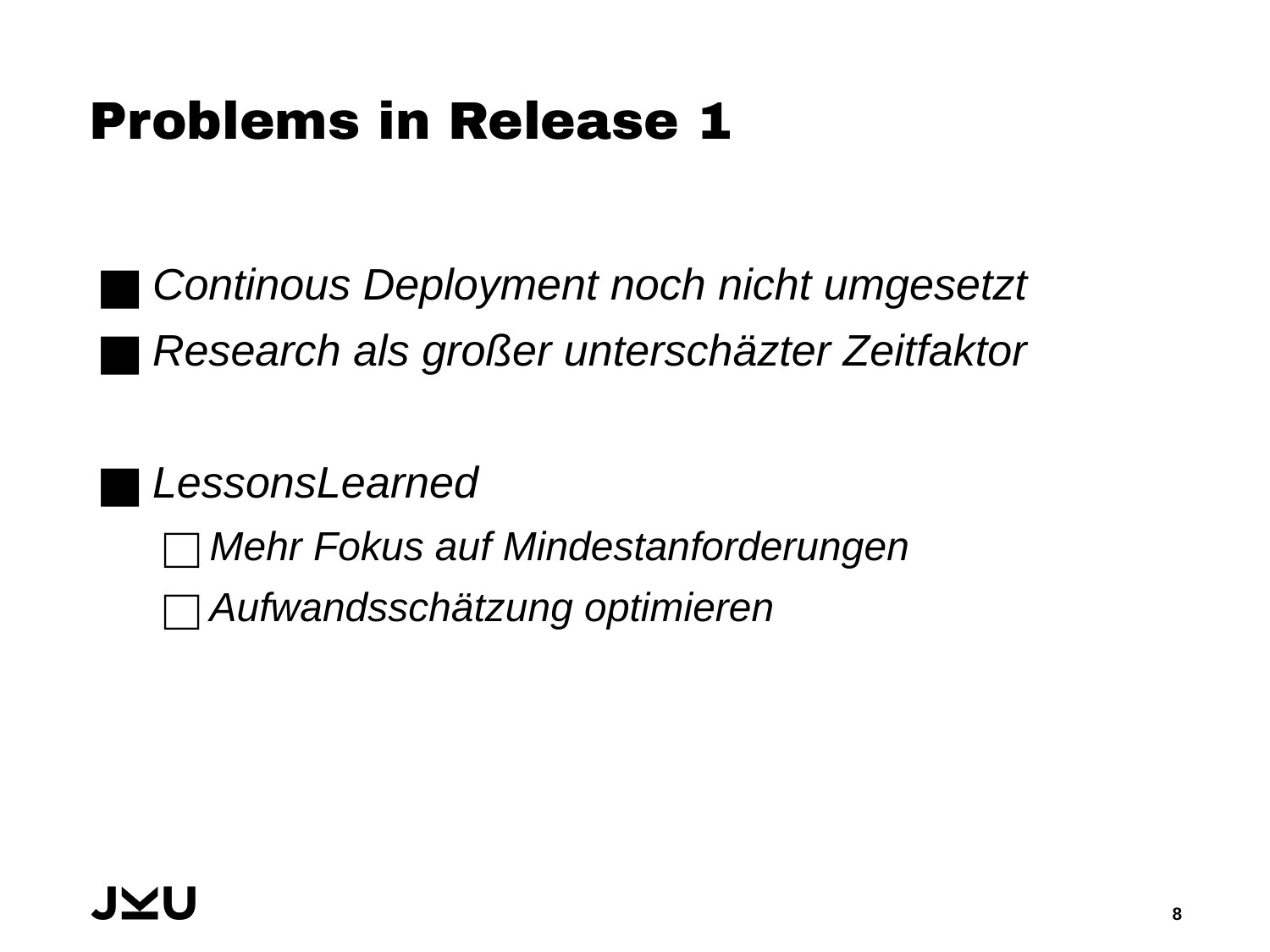

# Problems in Release 1
Continous Deployment noch nicht umgesetzt
Research als großer unterschäzter Zeitfaktor

LessonsLearned
Mehr Fokus auf Mindestanforderungen
Aufwandsschätzung optimieren

8